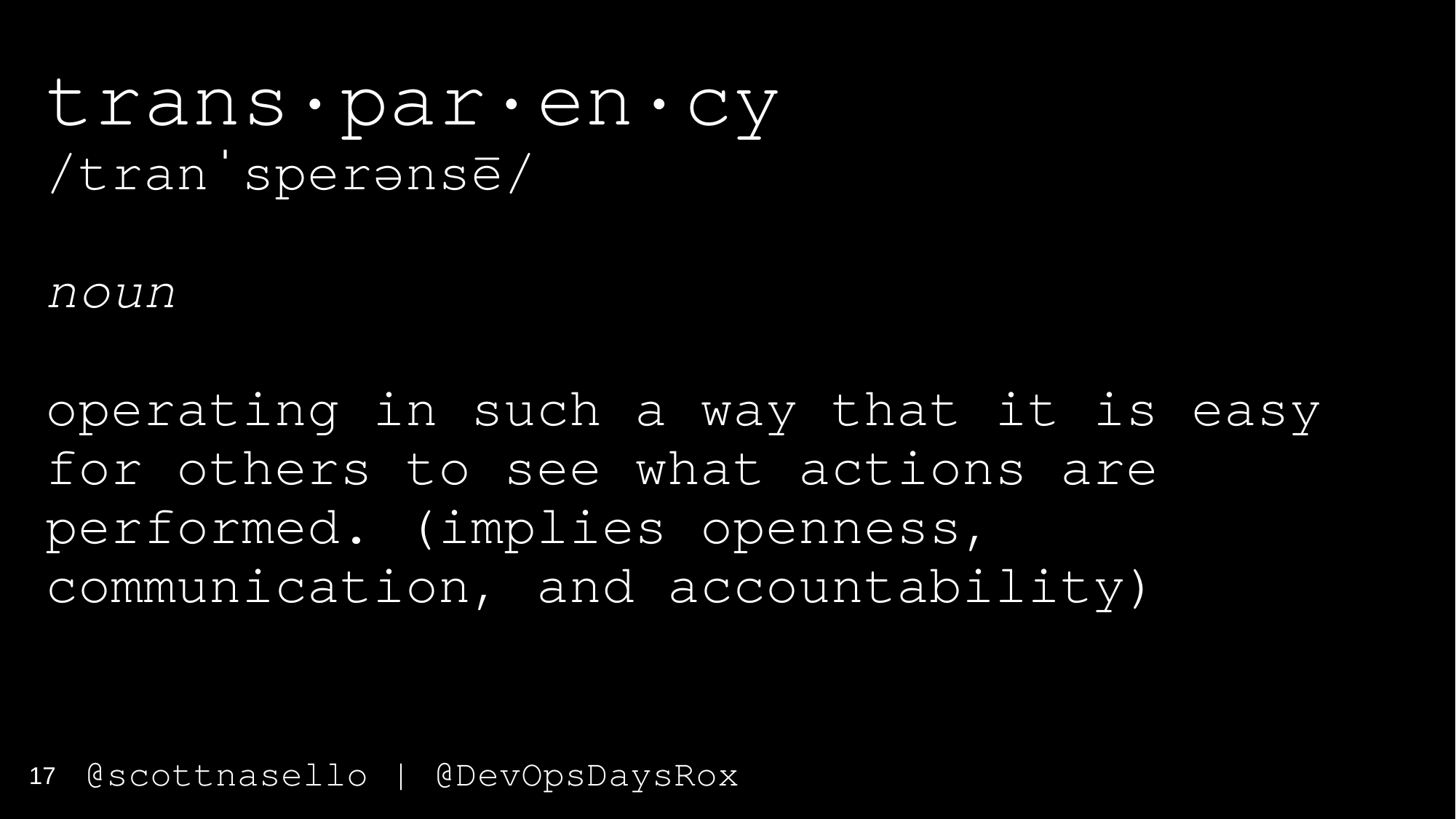

# trans·par·en·cy /tranˈsperənsē/ noun operating in such a way that it is easy for others to see what actions are performed. (implies openness, communication, and accountability)
17